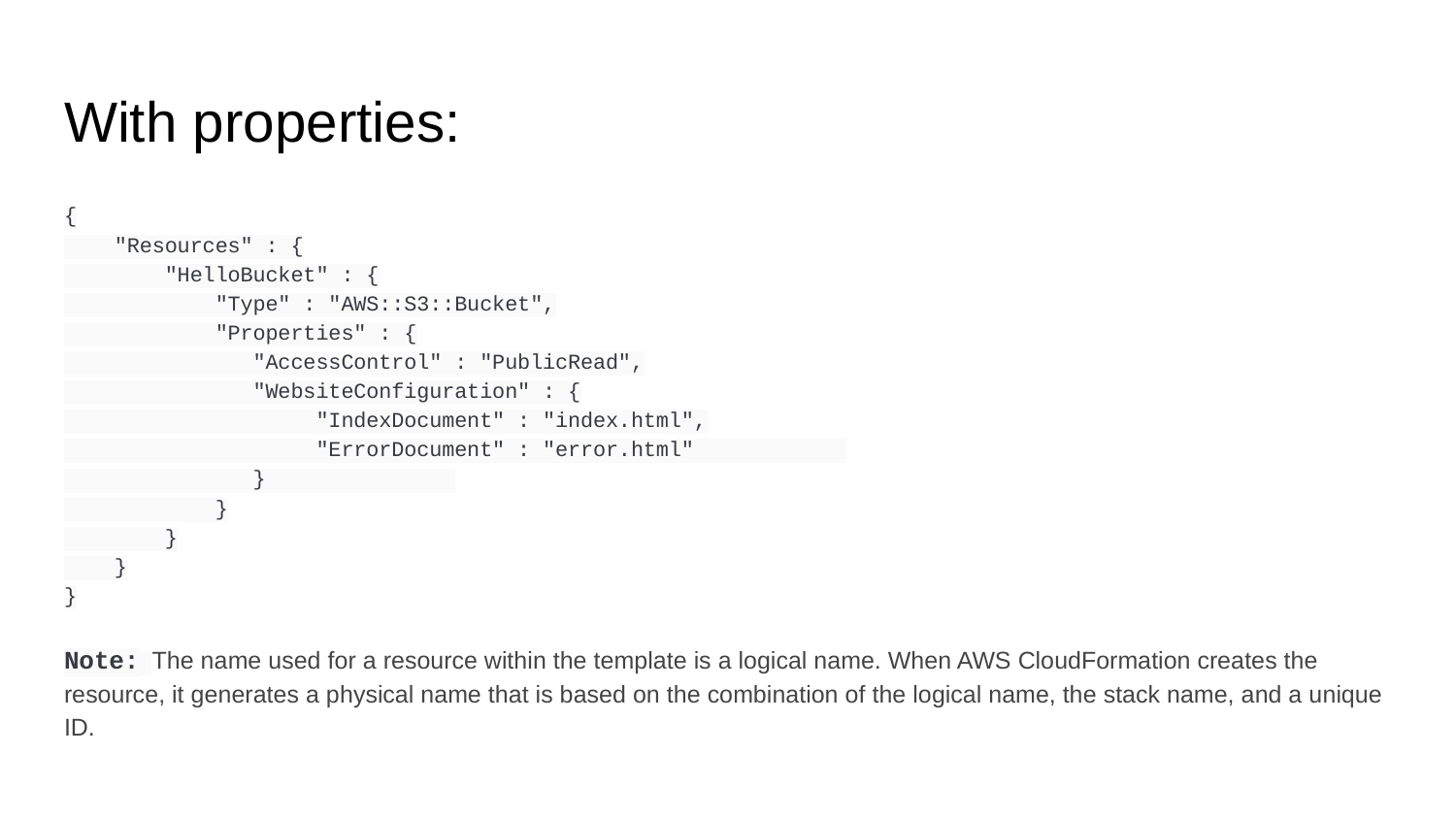

# With properties:
{
    "Resources" : {
        "HelloBucket" : {
            "Type" : "AWS::S3::Bucket",
            "Properties" : {
               "AccessControl" : "PublicRead",
               "WebsiteConfiguration" : {
                    "IndexDocument" : "index.html",
                    "ErrorDocument" : "error.html"
               }
            }
        }
    }
}
Note: The name used for a resource within the template is a logical name. When AWS CloudFormation creates the resource, it generates a physical name that is based on the combination of the logical name, the stack name, and a unique ID.